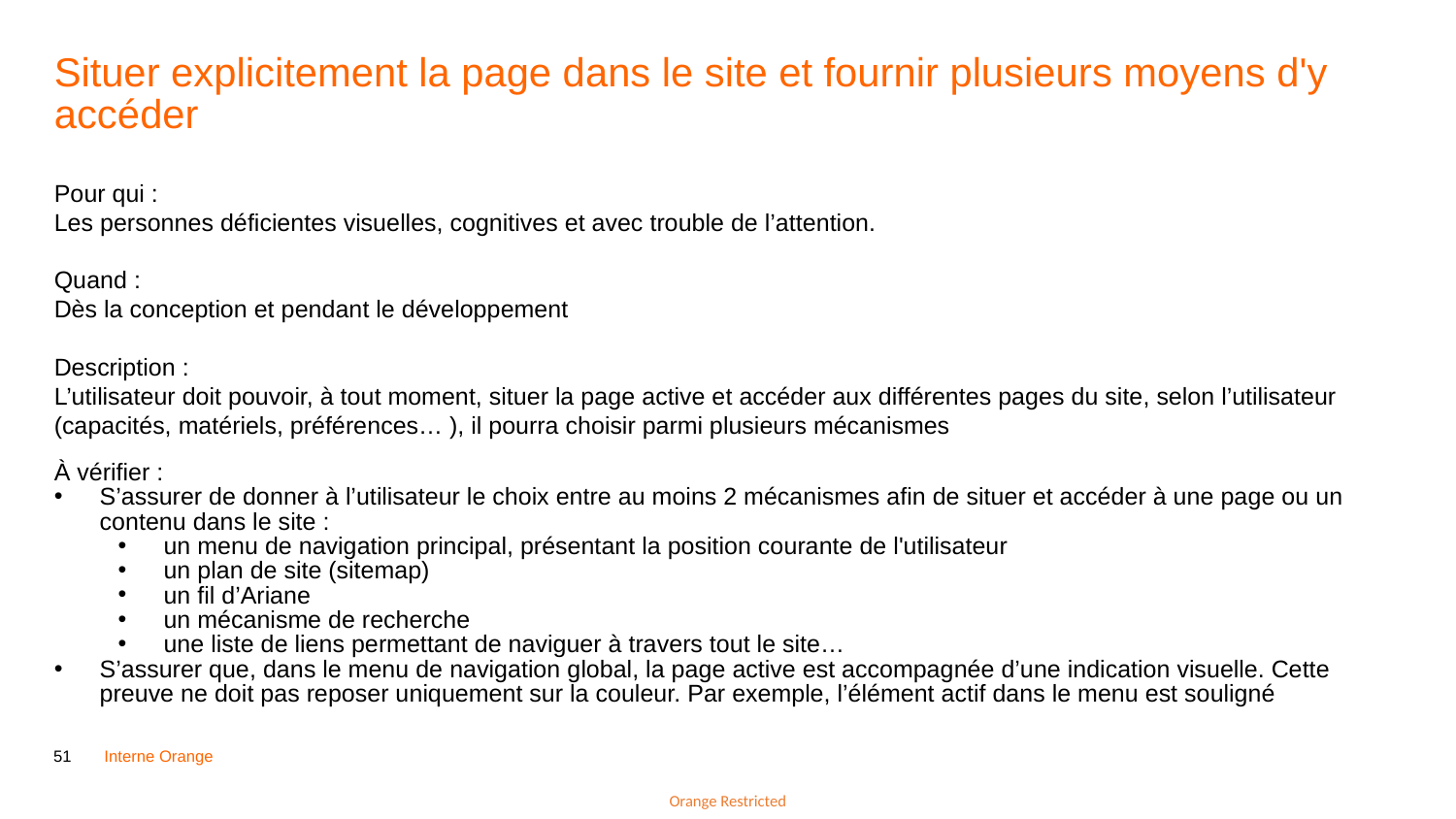

Situer explicitement la page dans le site et fournir plusieurs moyens d'y accéder

Pour qui :
Les personnes déficientes visuelles, cognitives et avec trouble de l’attention.

Quand :
Dès la conception et pendant le développement

Description :
L’utilisateur doit pouvoir, à tout moment, situer la page active et accéder aux différentes pages du site, selon l’utilisateur (capacités, matériels, préférences… ), il pourra choisir parmi plusieurs mécanismes

À vérifier :
S’assurer de donner à l’utilisateur le choix entre au moins 2 mécanismes afin de situer et accéder à une page ou un contenu dans le site :
un menu de navigation principal, présentant la position courante de l'utilisateur
un plan de site (sitemap)
un fil d’Ariane
un mécanisme de recherche
une liste de liens permettant de naviguer à travers tout le site…
S’assurer que, dans le menu de navigation global, la page active est accompagnée d’une indication visuelle. Cette preuve ne doit pas reposer uniquement sur la couleur. Par exemple, l’élément actif dans le menu est souligné